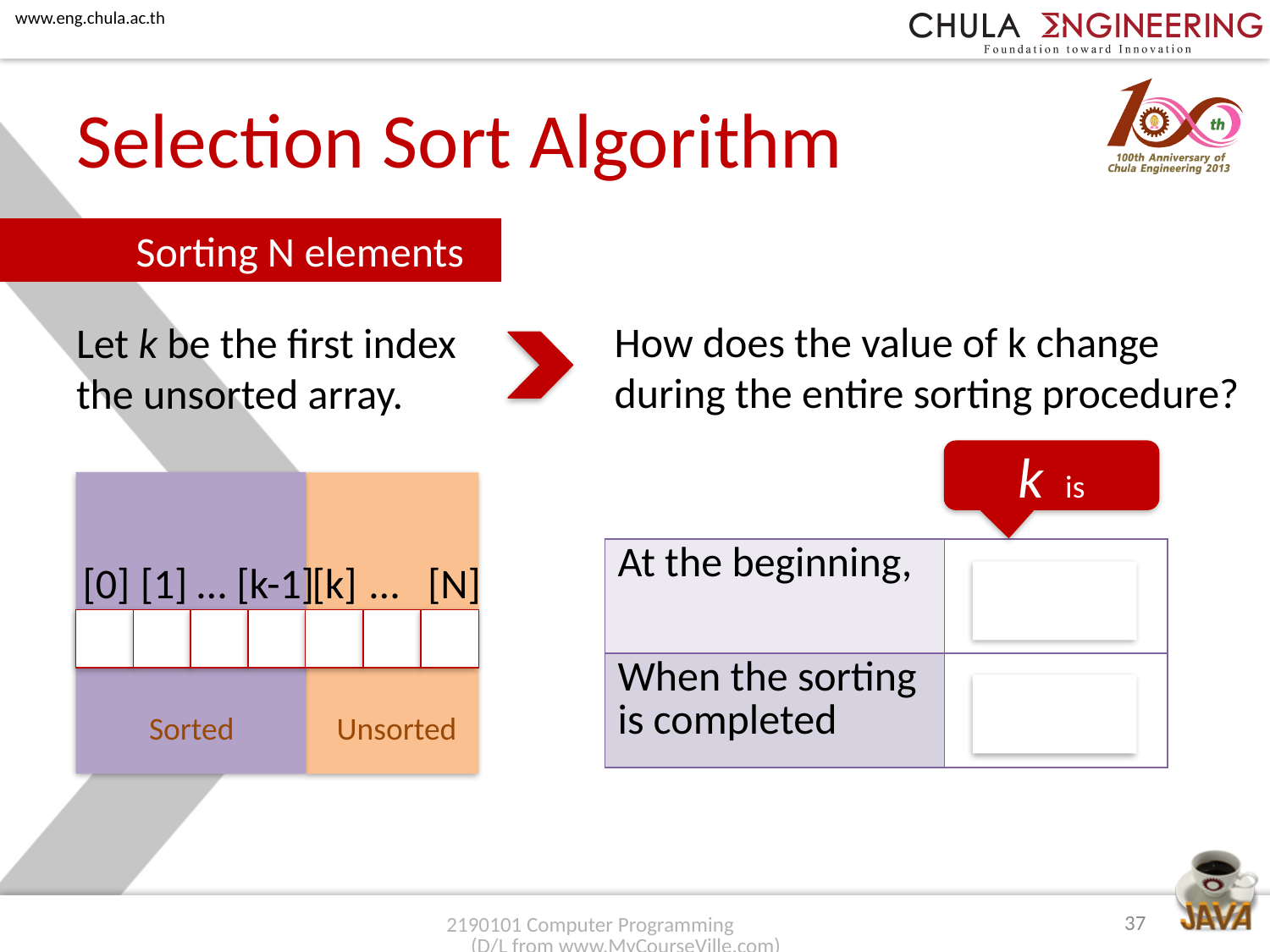

# Selection Sort Algorithm
	Sorting N elements
How does the value of k change
during the entire sorting procedure?
Let k be the first index the unsorted array.

k   is

| At the beginning, | 0 |
| --- | --- |
| When the sorting is completed | N-1 |
[0]

[1]

…

[k-1]

[k]

…

[N]

Sorted
Unsorted
37
2190101 Computer Programming                       (D/L from www.MyCourseVille.com)